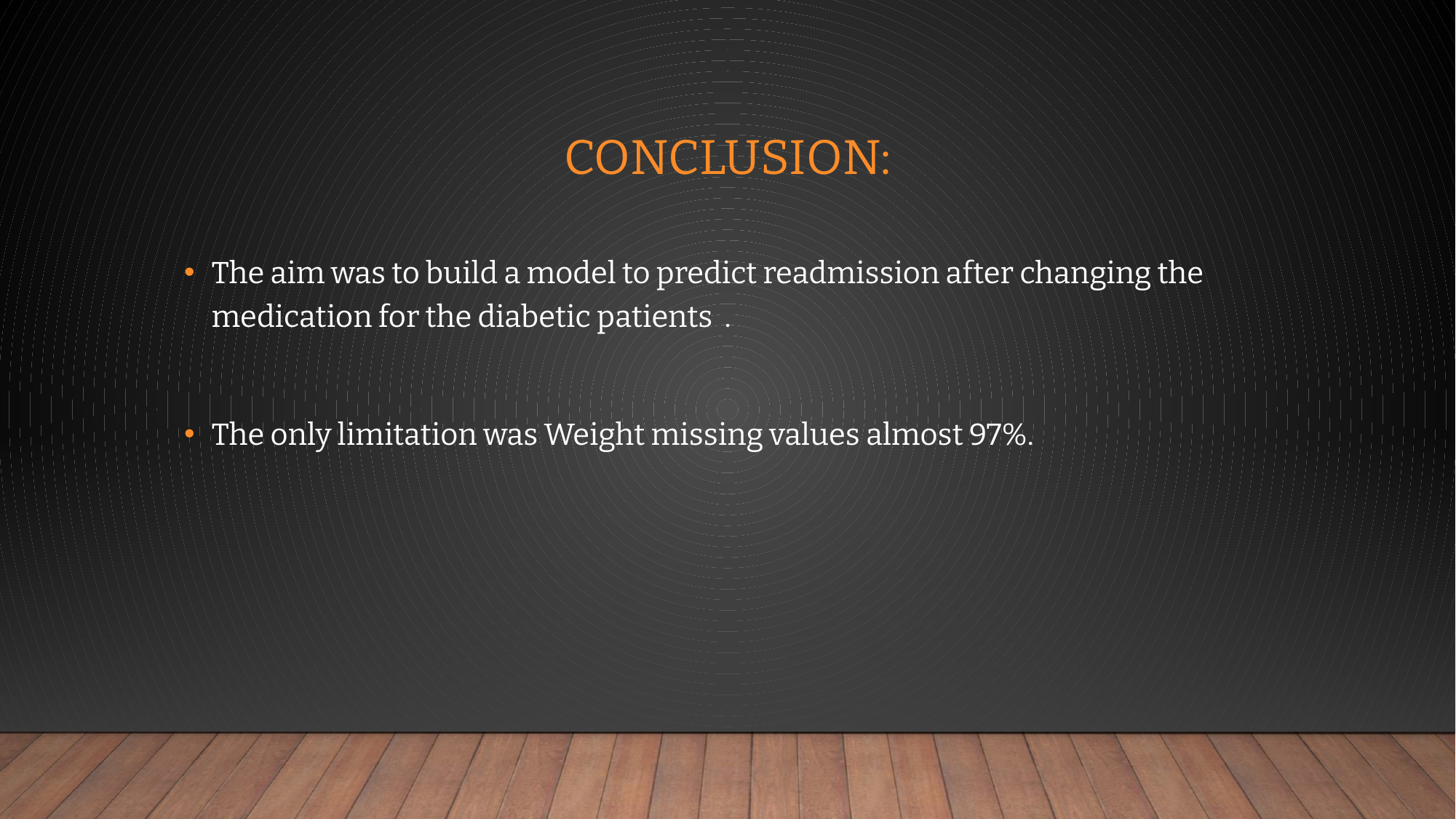

# Conclusion:
The aim was to build a model to predict readmission after changing the medication for the diabetic patients  .

The only limitation was Weight missing values almost 97%.